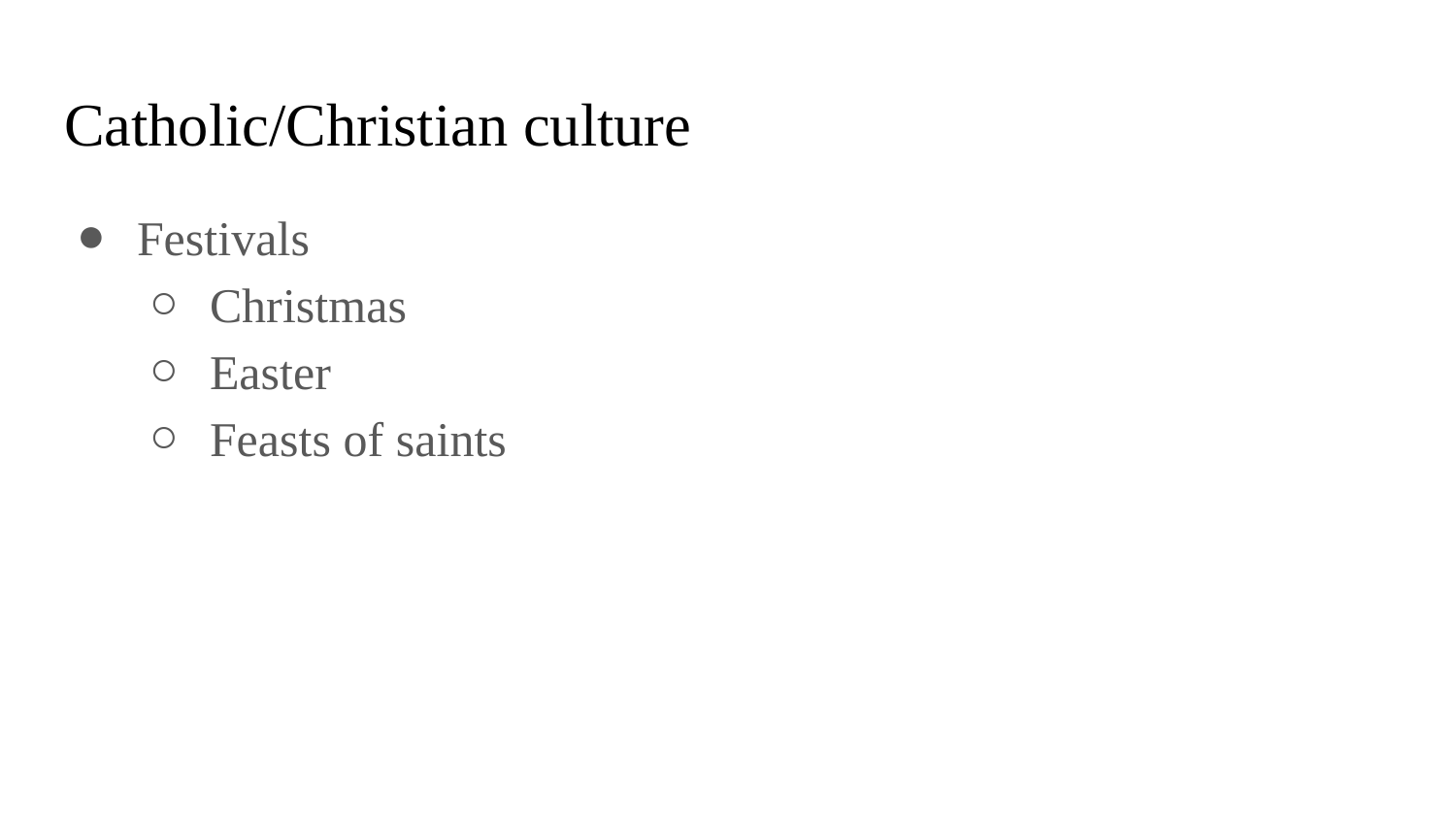

# Catholic/Christian culture
Festivals
Christmas
Easter
Feasts of saints